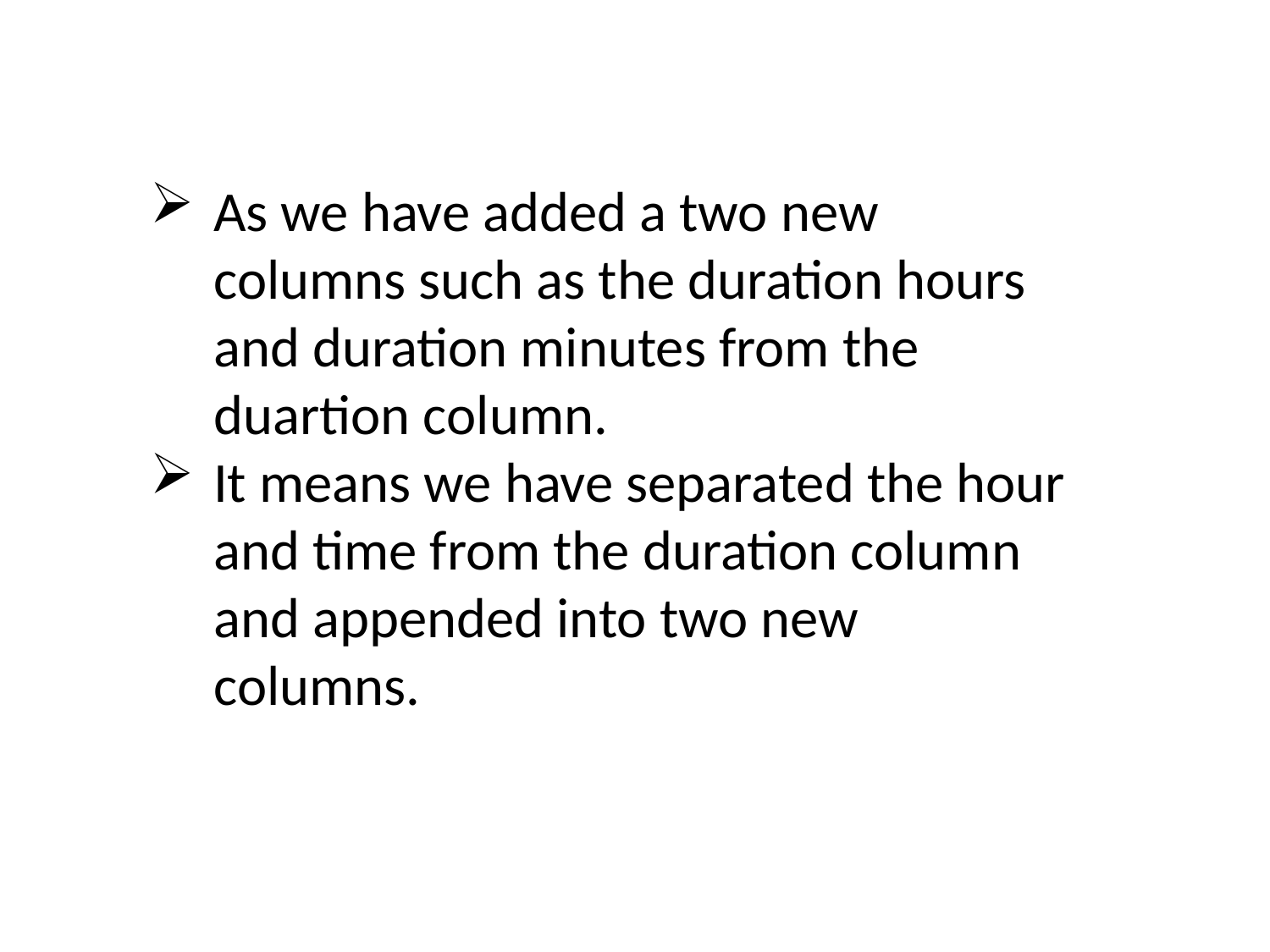

As we have added a two new columns such as the duration hours and duration minutes from the duartion column.
It means we have separated the hour and time from the duration column and appended into two new columns.